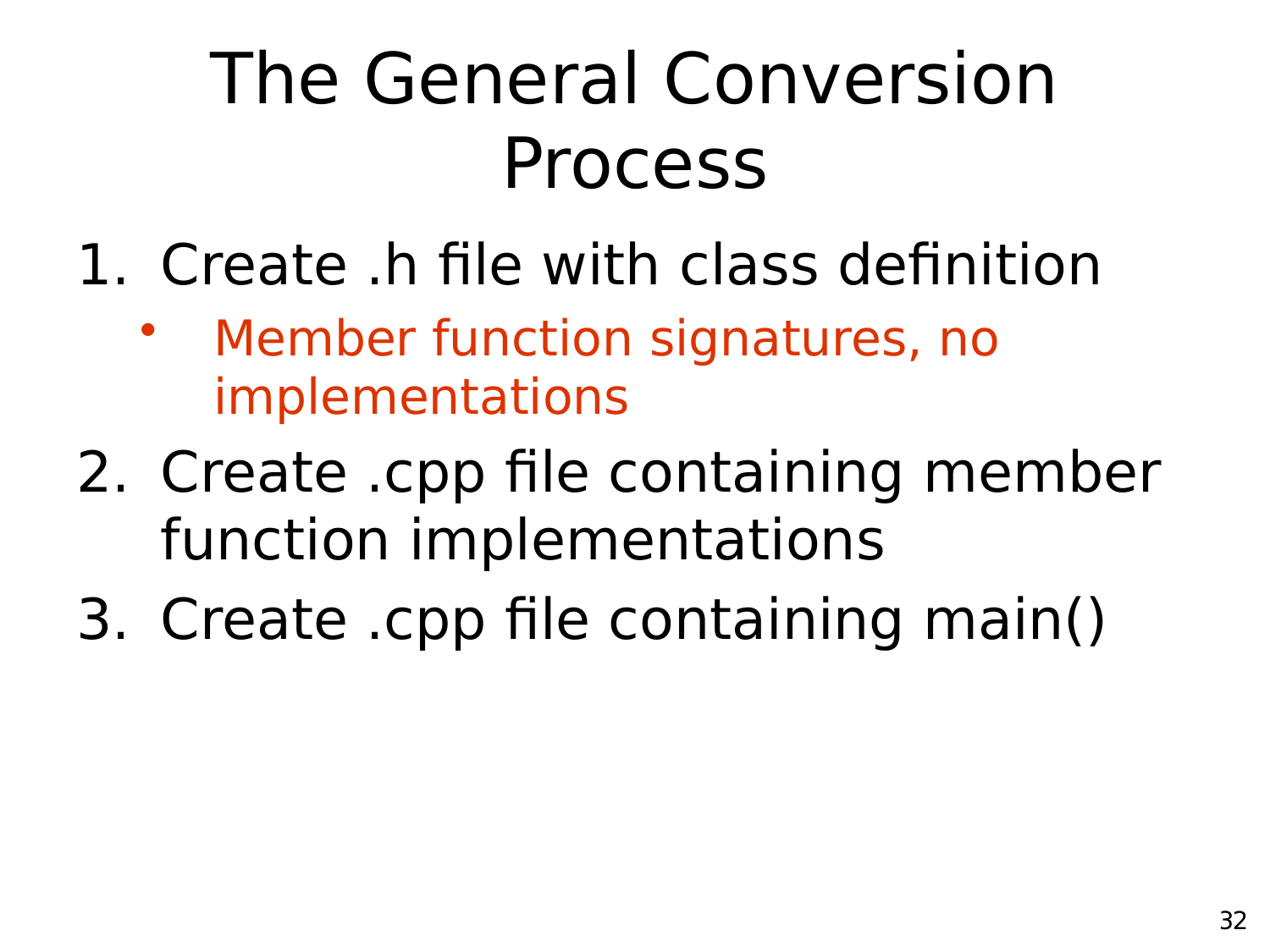

# The General Conversion Process
Create .h file with class definition
Member function signatures, no implementations
Create .cpp file containing member function implementations
Create .cpp file containing main()